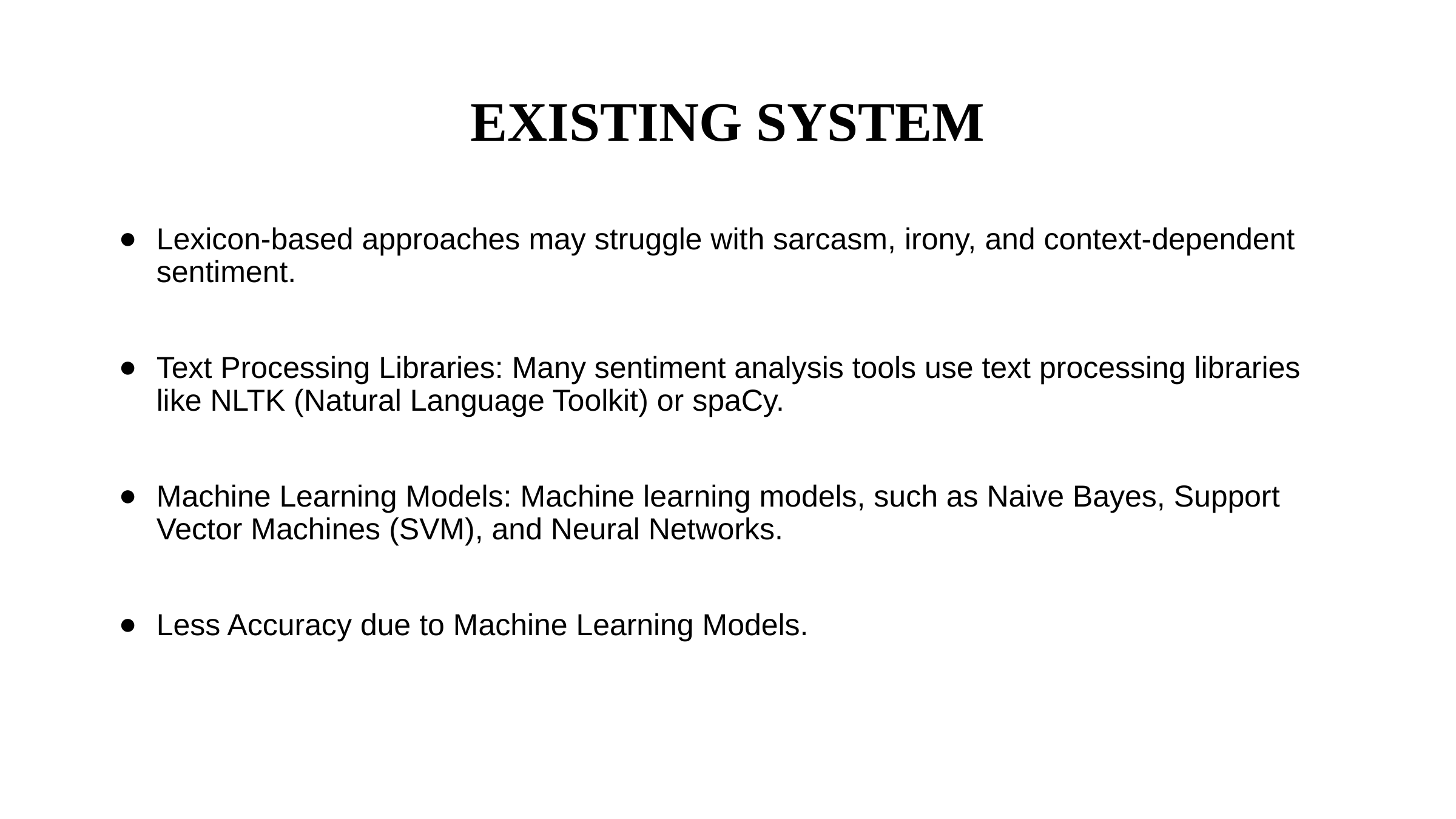

# EXISTING SYSTEM
Lexicon-based approaches may struggle with sarcasm, irony, and context-dependent sentiment.

Text Processing Libraries: Many sentiment analysis tools use text processing libraries like NLTK (Natural Language Toolkit) or spaCy.

Machine Learning Models: Machine learning models, such as Naive Bayes, Support Vector Machines (SVM), and Neural Networks.

Less Accuracy due to Machine Learning Models.